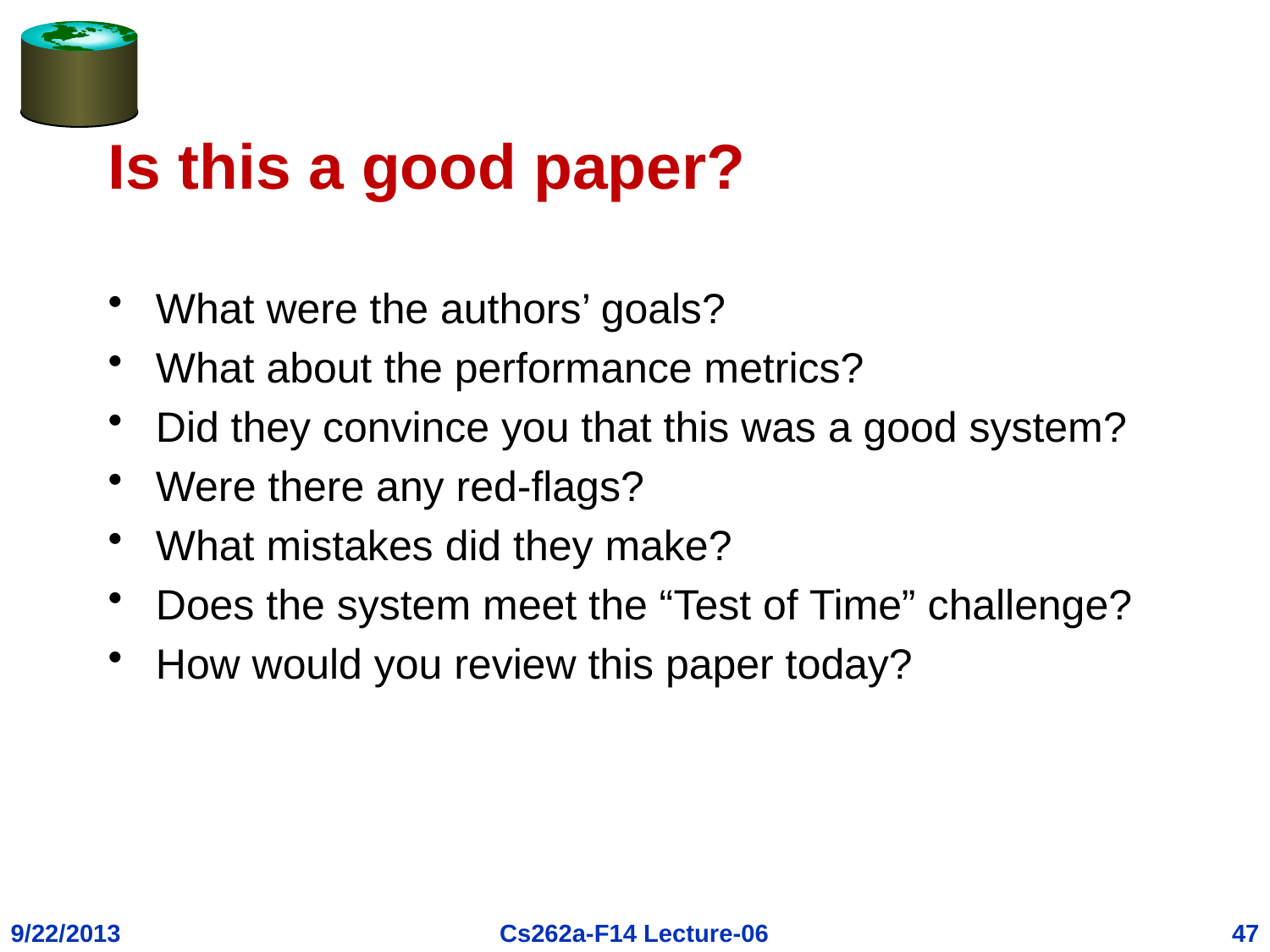

# Is this a good paper?
What were the authors’ goals?
What about the performance metrics?
Did they convince you that this was a good system?
Were there any red-flags?
What mistakes did they make?
Does the system meet the “Test of Time” challenge?
How would you review this paper today?